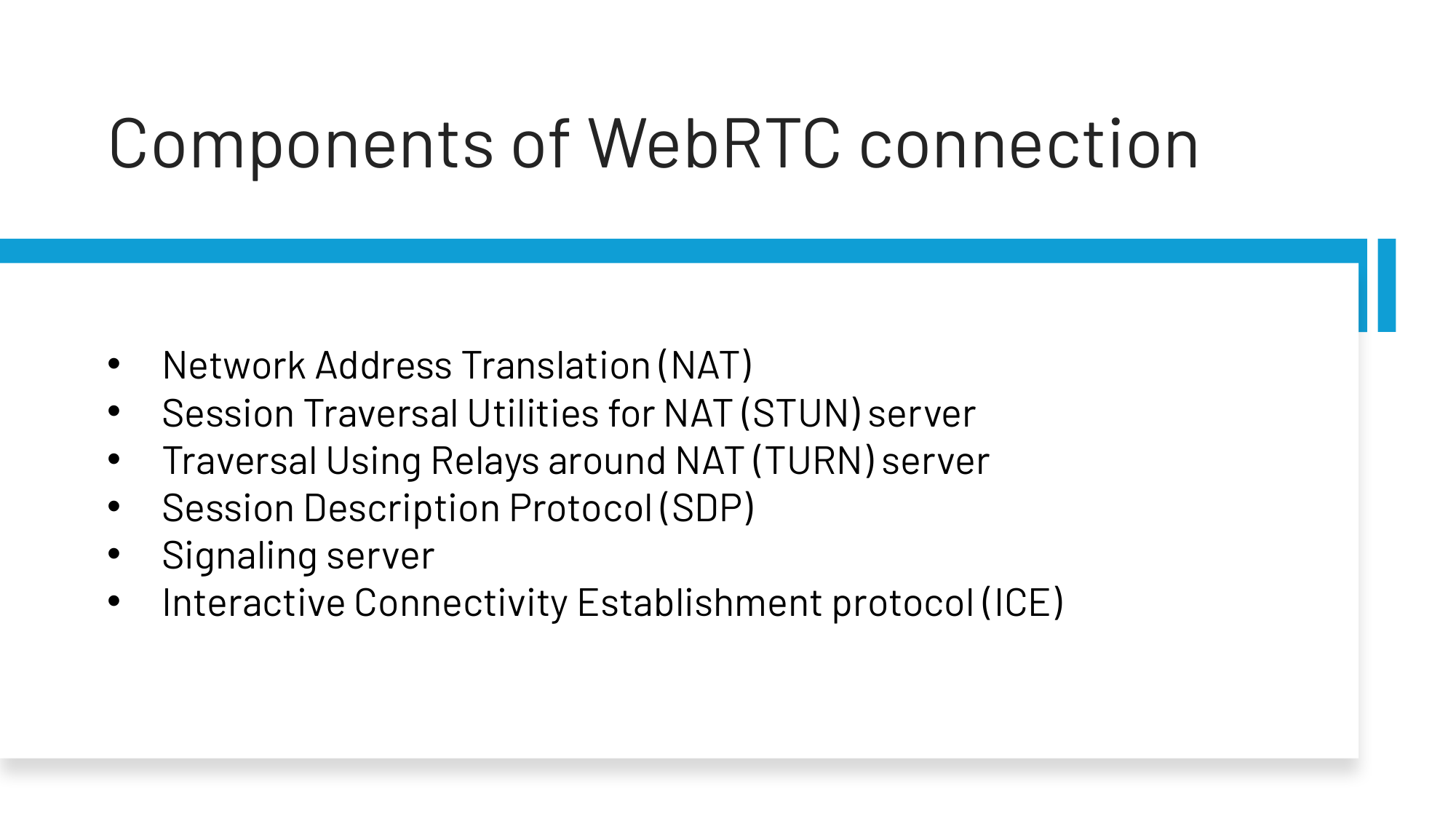

# Components of WebRTC connection

Network Address Translation (NAT)
Session Traversal Utilities for NAT (STUN) server
Traversal Using Relays around NAT (TURN) server
Session Description Protocol (SDP)
Signaling server
Interactive Connectivity Establishment protocol (ICE)